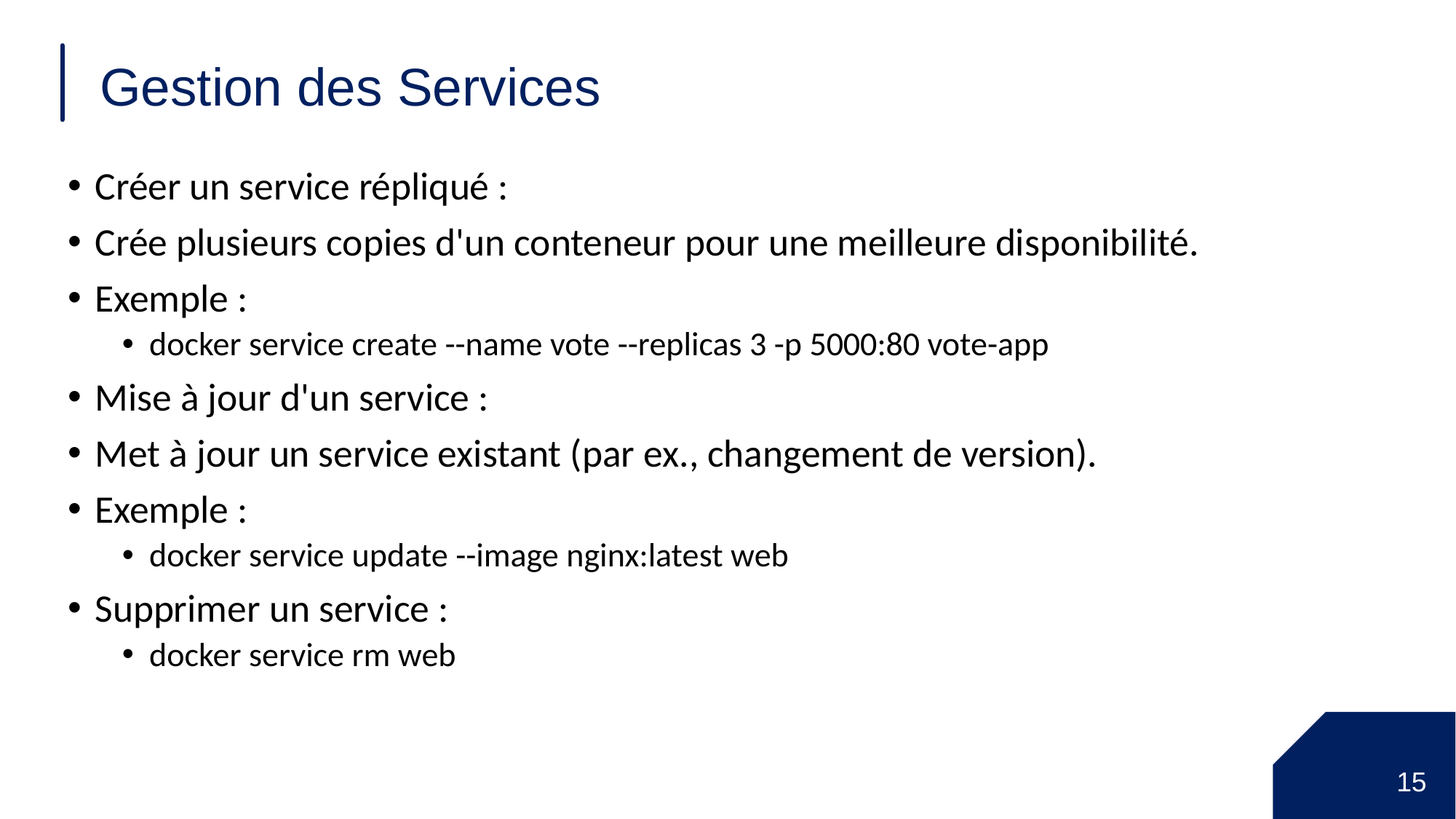

# Gestion des Services
Créer un service répliqué :
Crée plusieurs copies d'un conteneur pour une meilleure disponibilité.
Exemple :
docker service create --name vote --replicas 3 -p 5000:80 vote-app
Mise à jour d'un service :
Met à jour un service existant (par ex., changement de version).
Exemple :
docker service update --image nginx:latest web
Supprimer un service :
docker service rm web
15